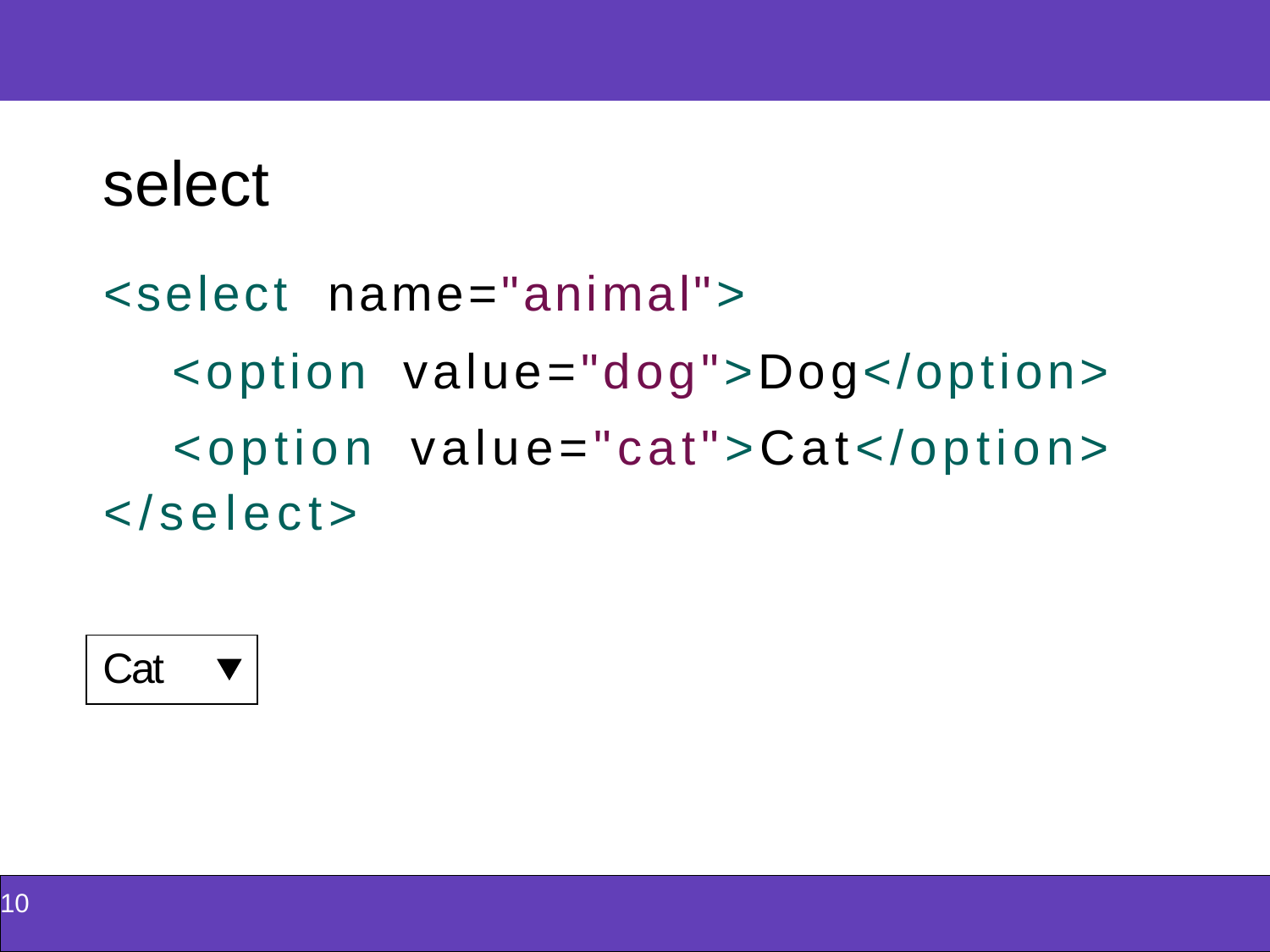

|  |
| --- |

select

<select  name="animal">
<option  value="dog">Dog</option>
<option  value="cat">Cat</option>
</select>
| Cat |
| --- |

| 10 |
| --- |